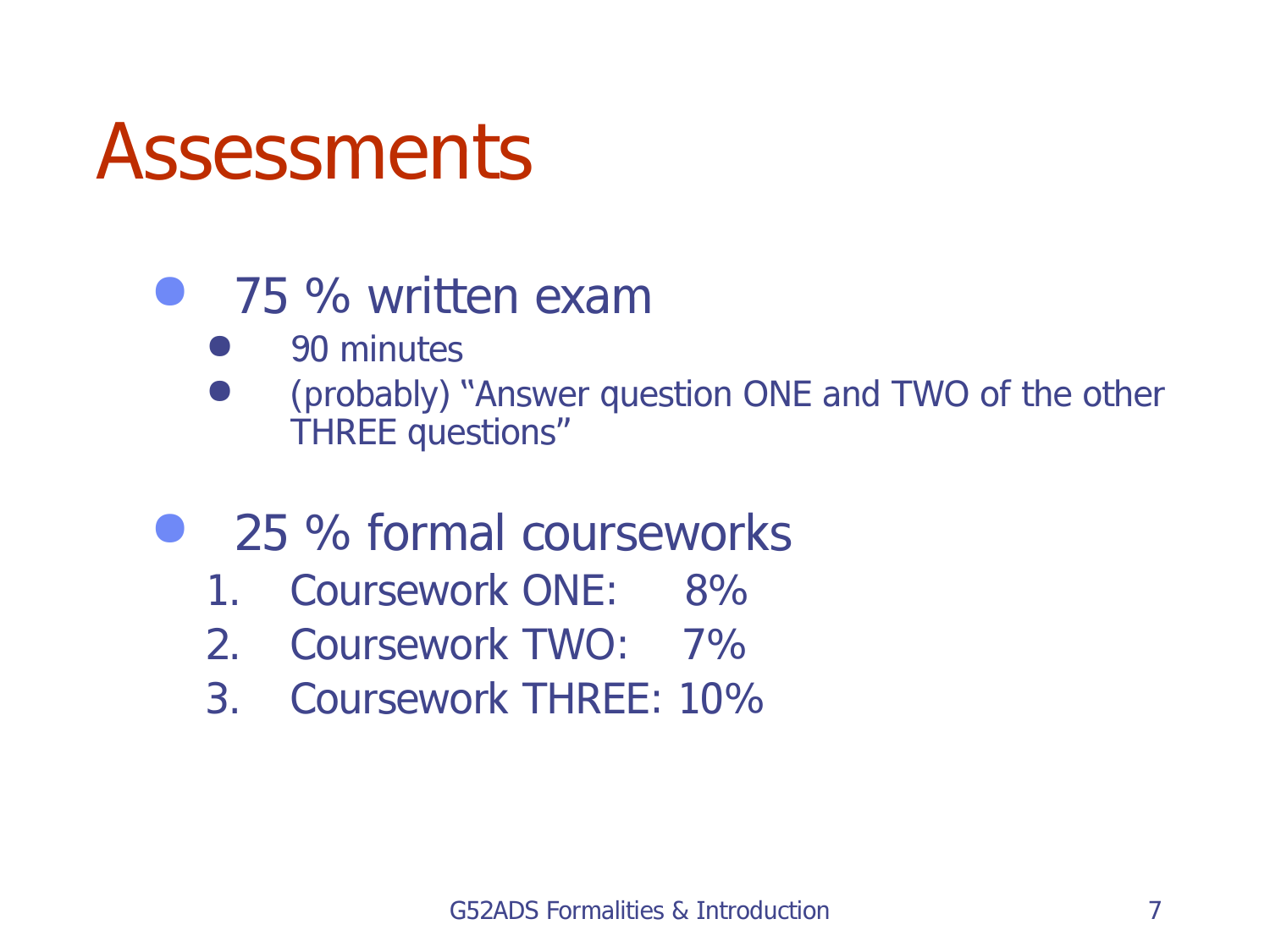

# Assessments
75 % written exam
90 minutes
(probably) “Answer question ONE and TWO of the other THREE questions”

25 % formal courseworks
Coursework ONE:     8%
Coursework TWO:    7%
Coursework THREE: 10%
G52ADS Formalities & Introduction
7